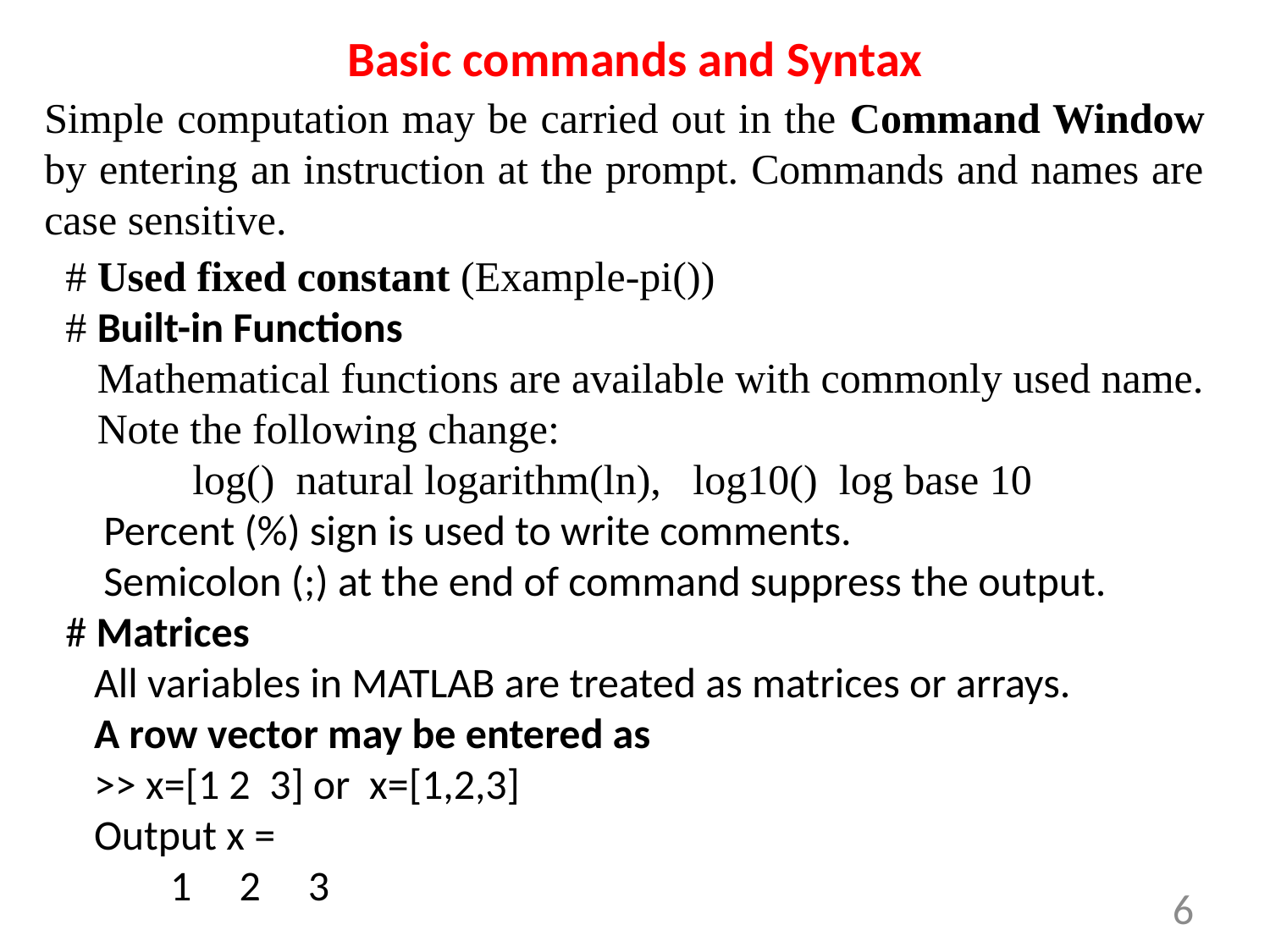

Basic commands and Syntax
Simple computation may be carried out in the Command Window by entering an instruction at the prompt. Commands and names are case sensitive.
# Used fixed constant (Example-pi())
# Built-in Functions
   Mathematical functions are available with commonly used name.
   Note the following change:
	log()  natural logarithm(ln),   log10()  log base 10
    Percent (%) sign is used to write comments.
    Semicolon (;) at the end of command suppress the output.
# Matrices
   All variables in MATLAB are treated as matrices or arrays.
   A row vector may be entered as
   >> x=[1 2  3] or  x=[1,2,3]
   Output x =
           1     2     3
6